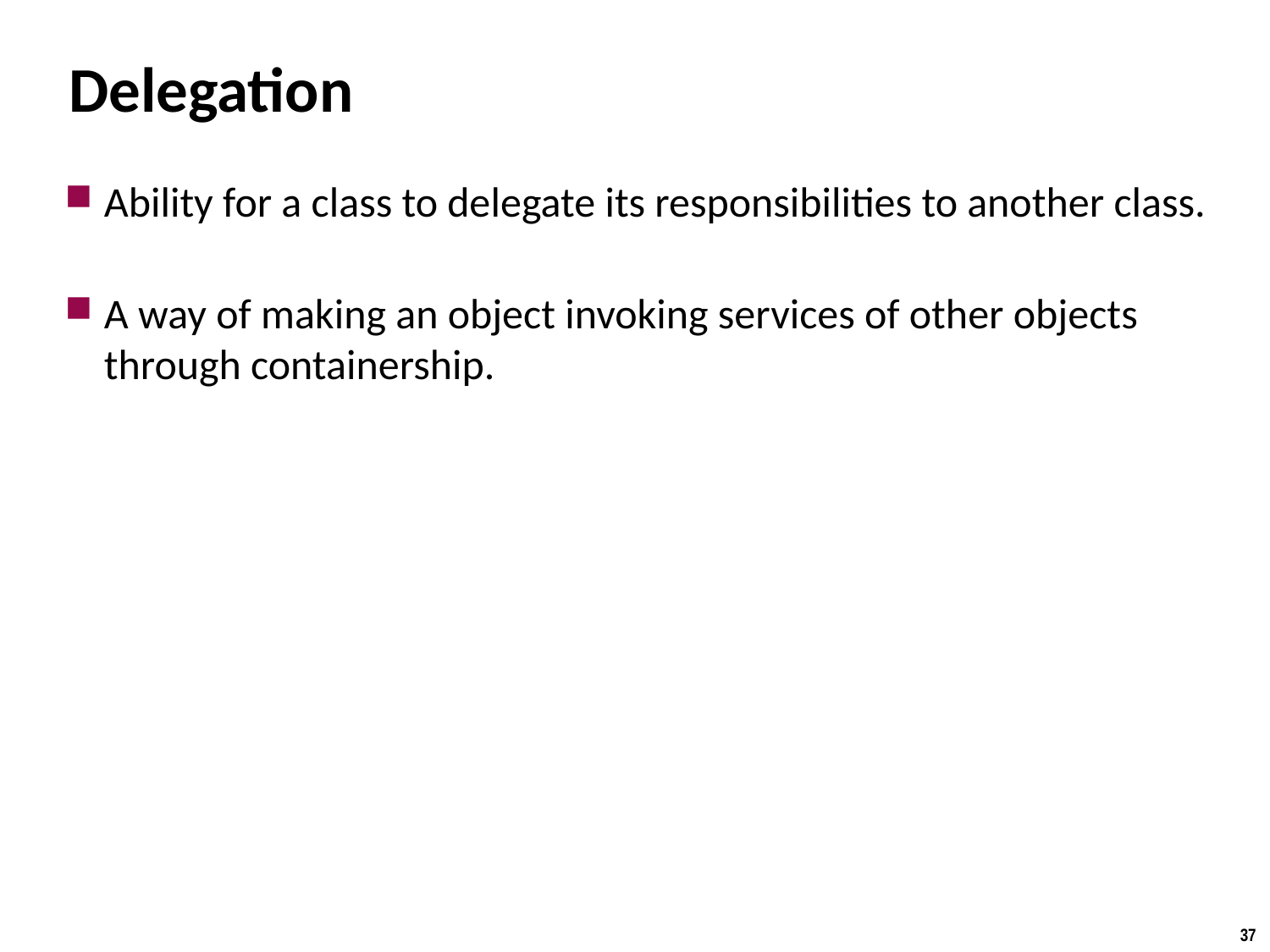

# Delegation
Ability for a class to delegate its responsibilities to another class.
A way of making an object invoking services of other objects through containership.